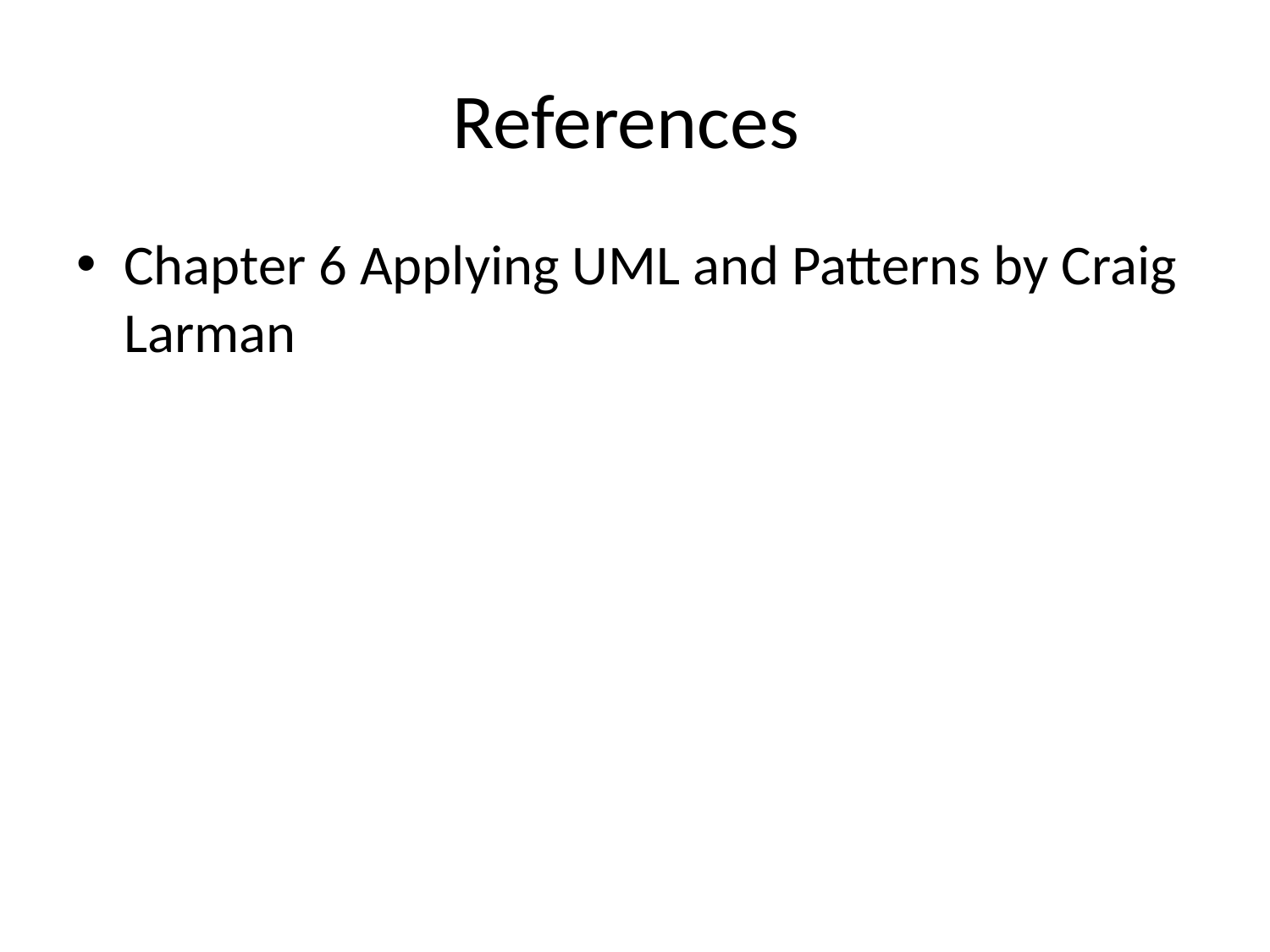

# References
Chapter 6 Applying UML and Patterns by Craig Larman